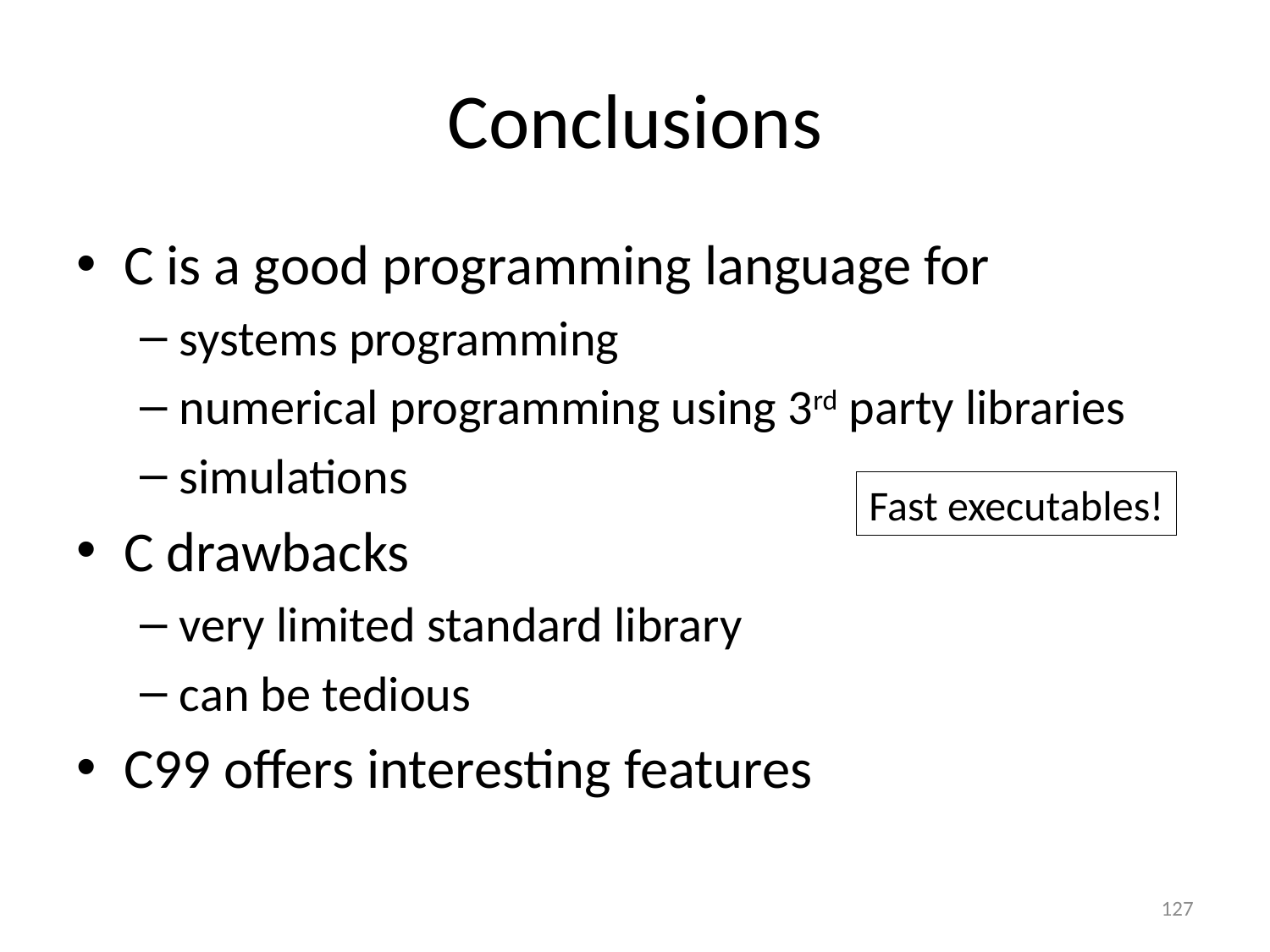

# Conclusions
C is a good programming language for
systems programming
numerical programming using 3rd party libraries
simulations
C drawbacks
very limited standard library
can be tedious
C99 offers interesting features
Fast executables!
127